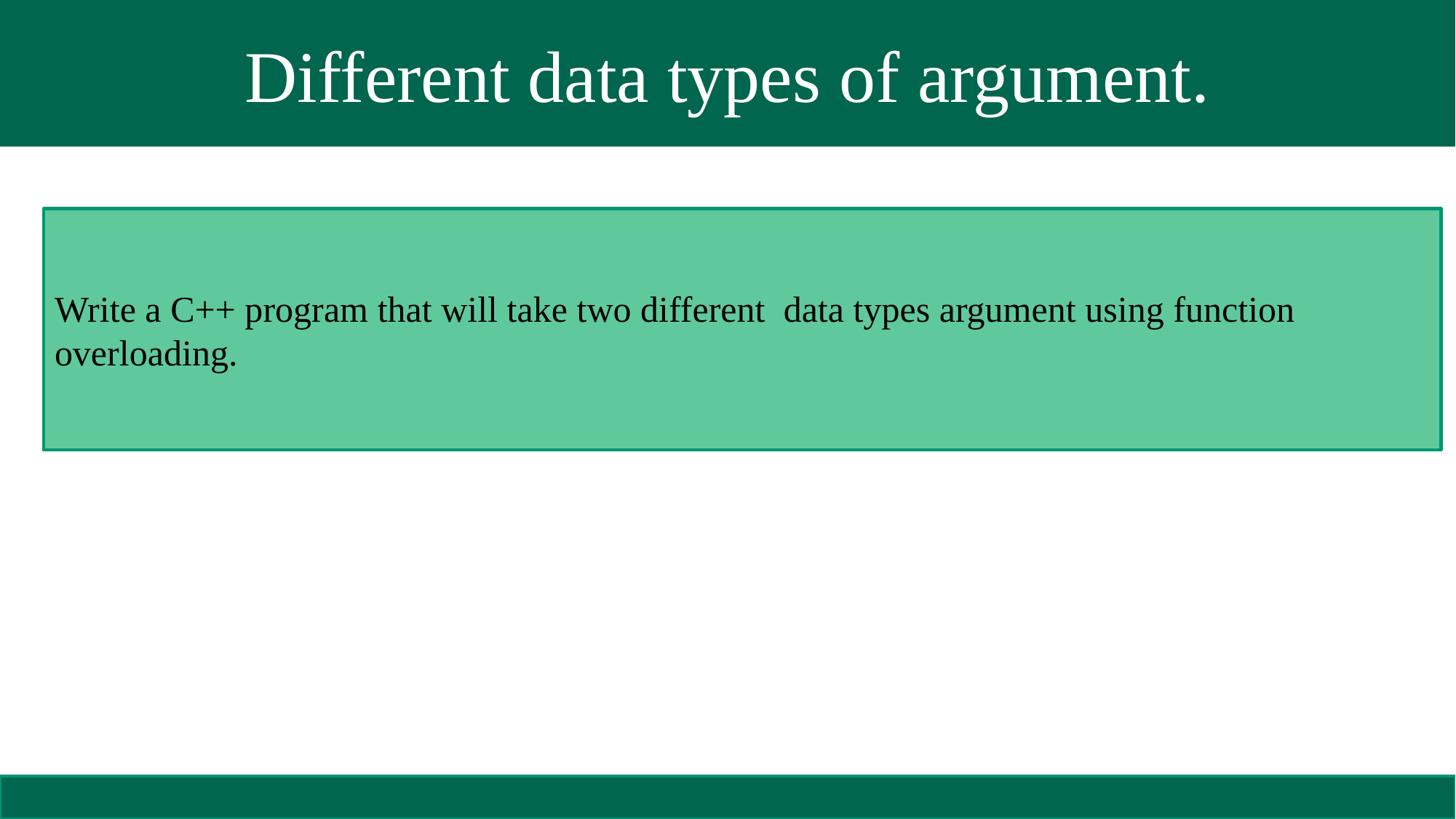

# Different data types of argument.
Write a C++ program that will take two different  data types argument using function overloading.